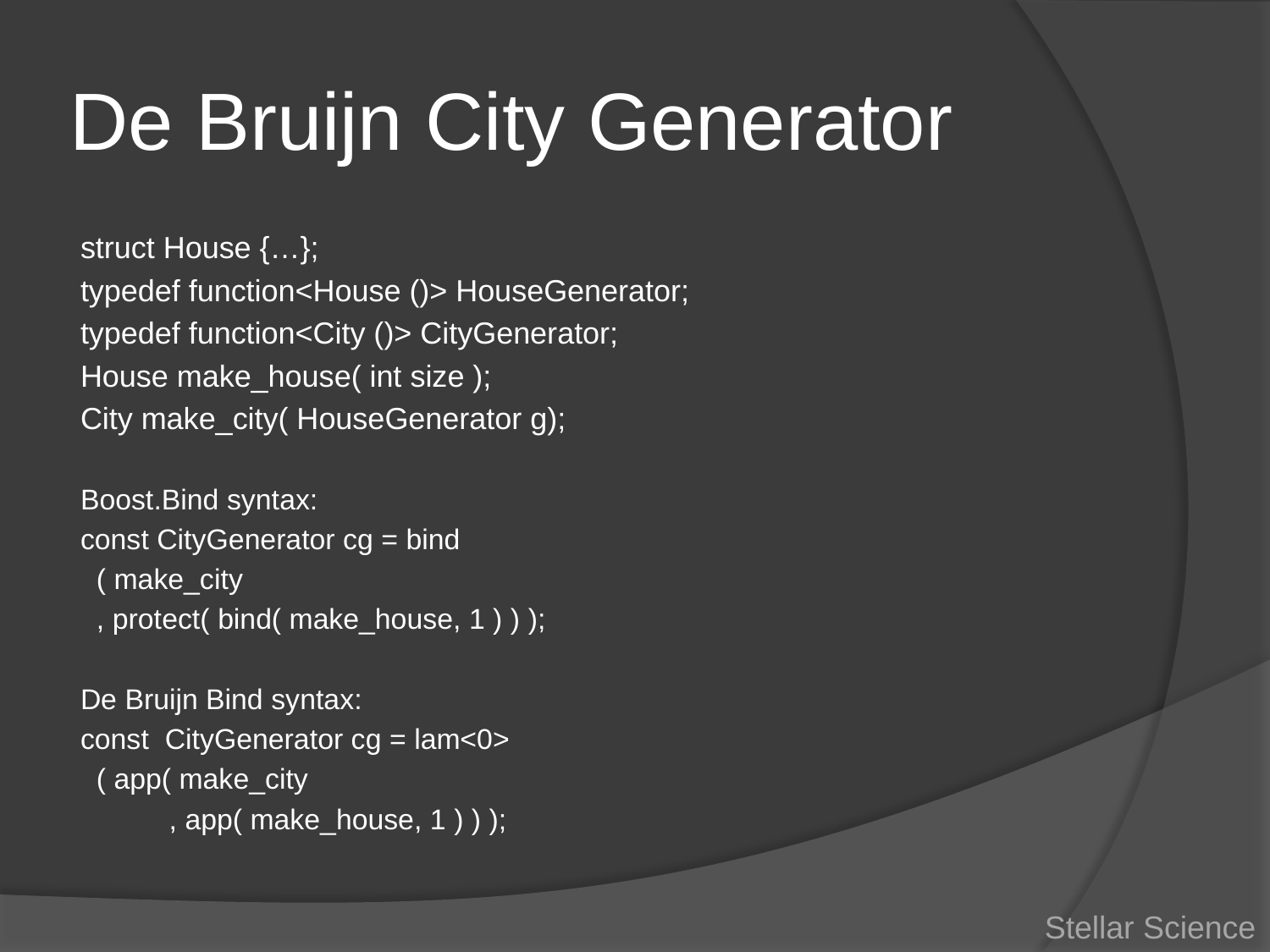

# De Bruijn City Generator
struct House {…};
typedef function<House ()> HouseGenerator;
typedef function<City ()> CityGenerator;
House make_house( int size );
City make_city( HouseGenerator g);

Boost.Bind syntax:
const CityGenerator cg = bind
  ( make_city
  , protect( bind( make_house, 1 ) ) );

De Bruijn Bind syntax:
const  CityGenerator cg = lam<0>
  ( app( make_city
           , app( make_house, 1 ) ) );

Stellar Science